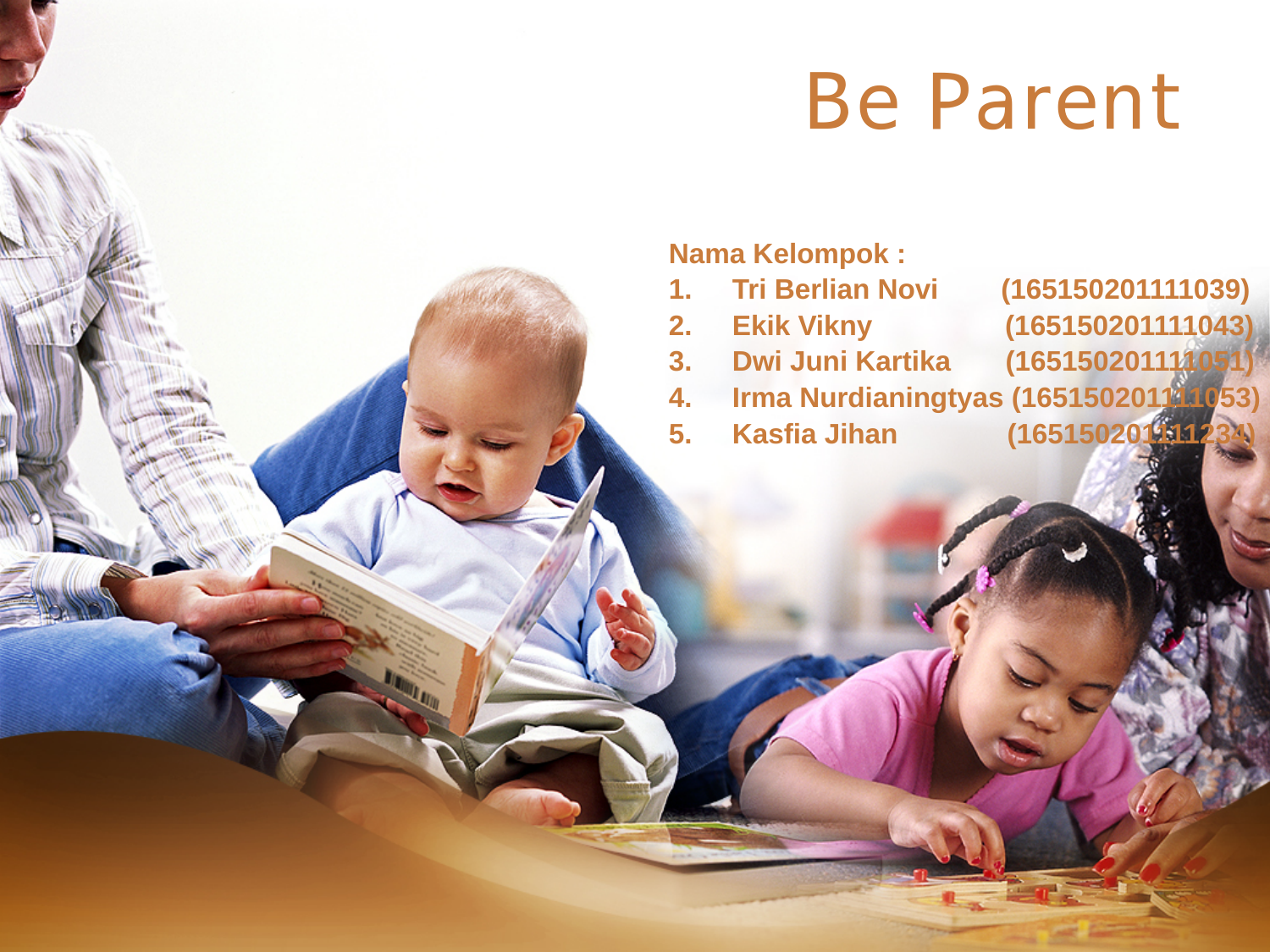

# Be Parent
Nama Kelompok :
Tri Berlian Novi        (165150201111039)
Ekik Vikny                 (165150201111043)
Dwi Juni Kartika       (165150201111051)
Irma Nurdianingtyas (165150201111053)
Kasfia Jihan              (165150201111234)